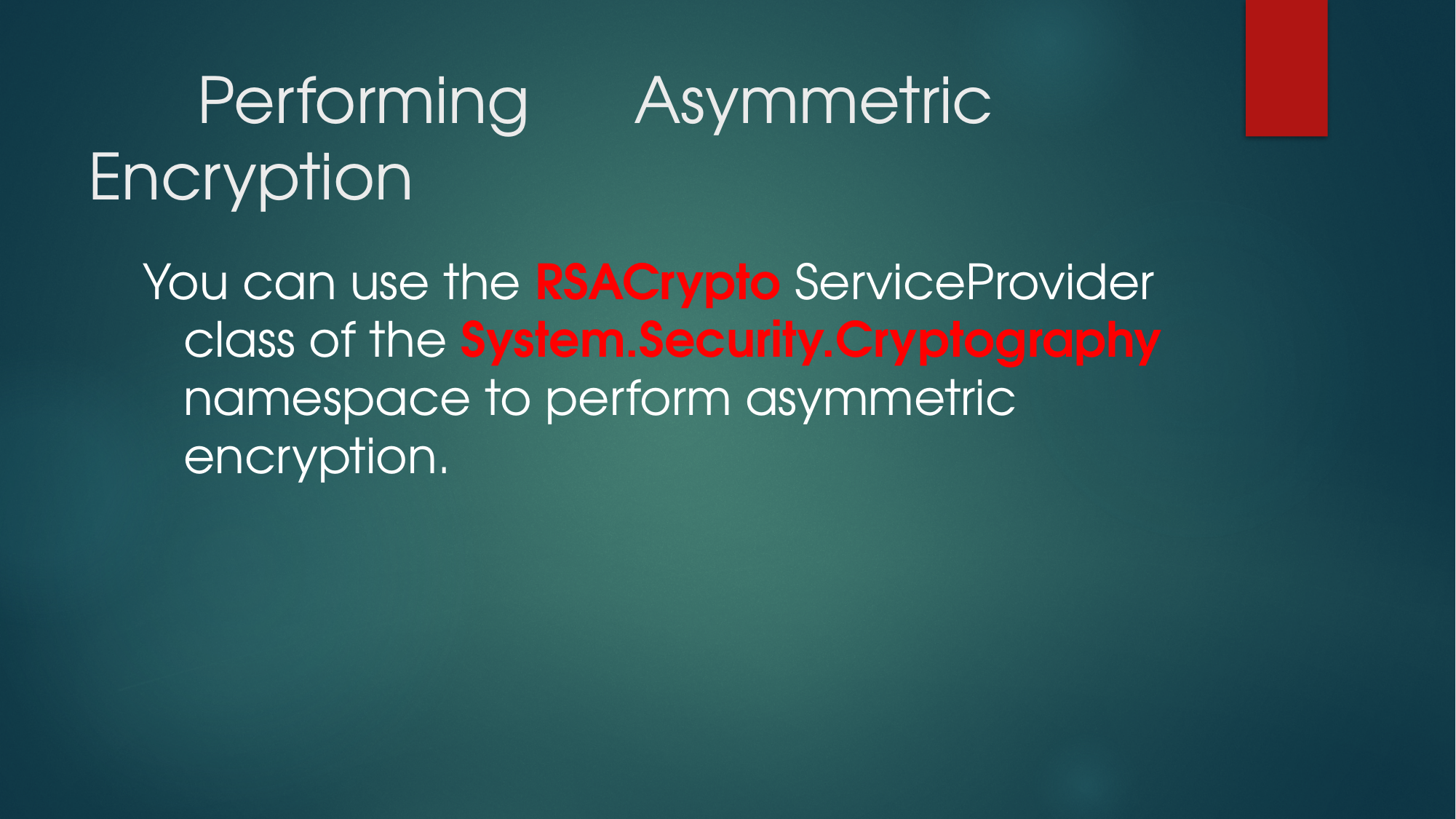

# Performing	Asymmetric	Encryption
You can use the RSACrypto ServiceProvider class of the System.Security.Cryptography namespace to perform asymmetric encryption.